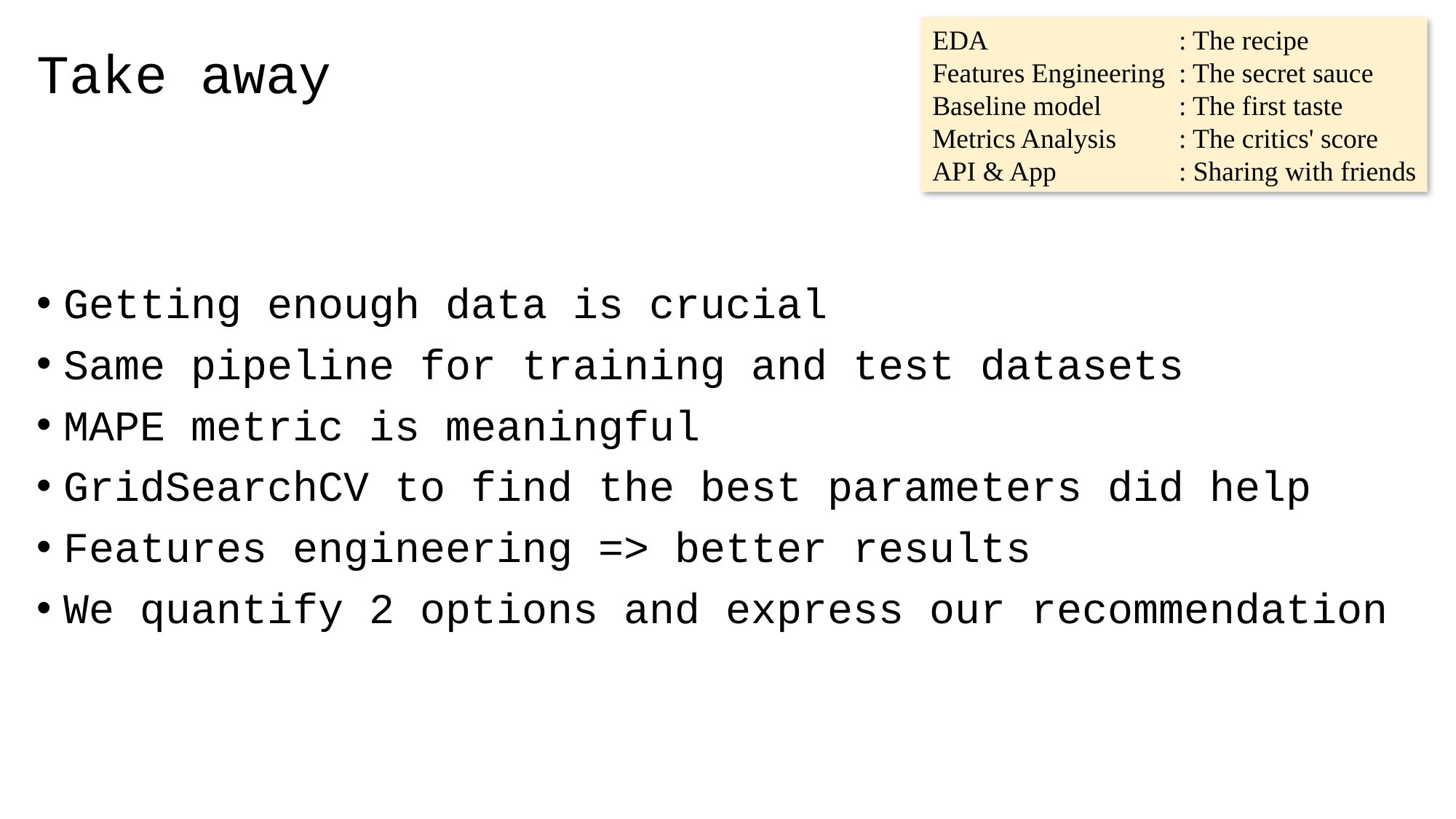

# Take away
EDA	: The recipe
Features Engineering	: The secret sauce
Baseline model	: The first taste
Metrics Analysis	: The critics' score
API & App	: Sharing with friends

Getting enough data is crucial
Same pipeline for training and test datasets
MAPE metric is meaningful
GridSearchCV to find the best parameters did help
Features engineering => better results
We quantify 2 options and express our recommendation